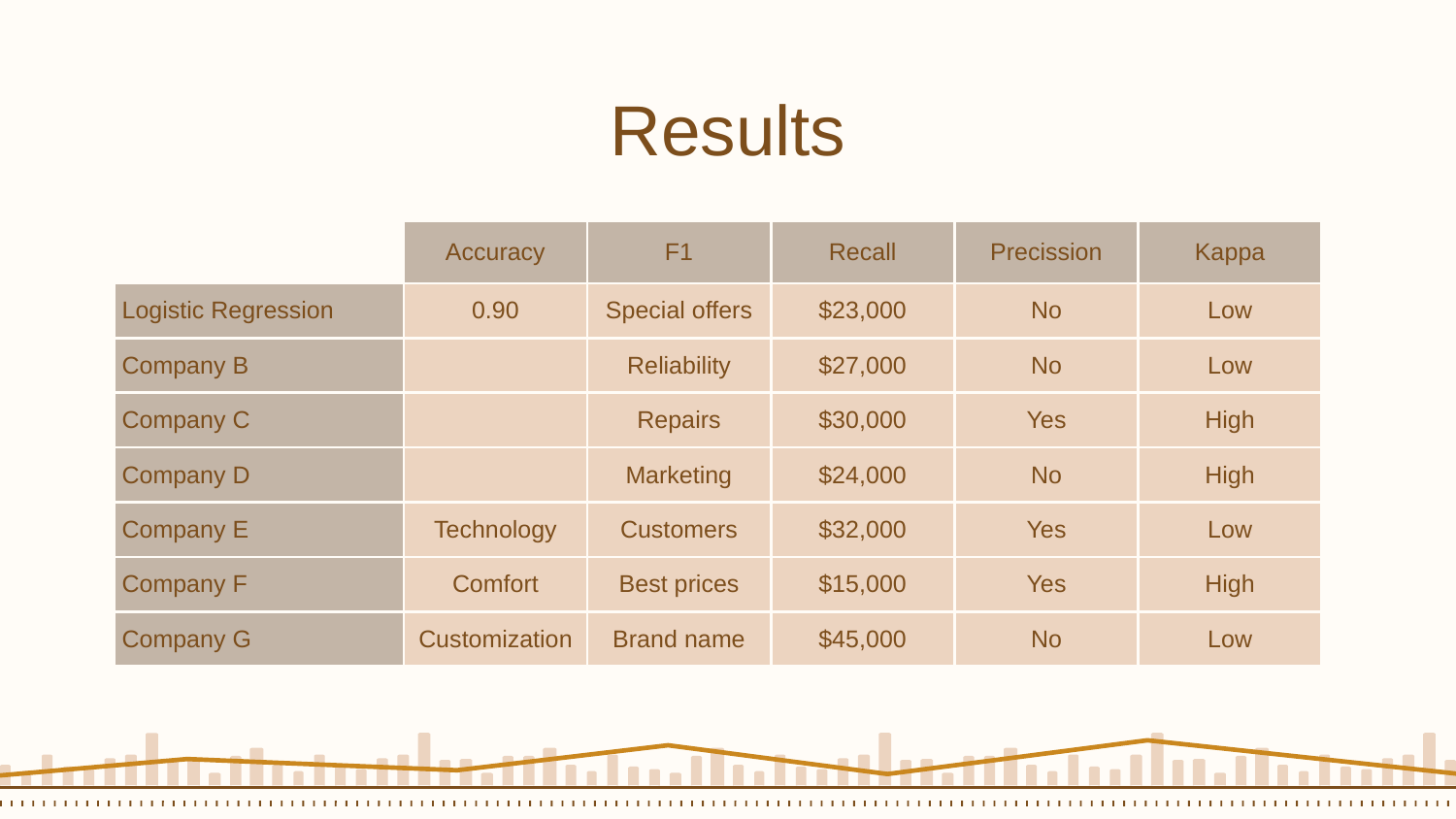

# Results
|  | Accuracy | F1 | Recall | Precission | Kappa |
| --- | --- | --- | --- | --- | --- |
| Logistic Regression | 0.90 | Special offers | $23,000 | No | Low |
| Company B |  | Reliability | $27,000 | No | Low |
| Company C |  | Repairs | $30,000 | Yes | High |
| Company D |  | Marketing | $24,000 | No | High |
| Company E | Technology | Customers | $32,000 | Yes | Low |
| Company F | Comfort | Best prices | $15,000 | Yes | High |
| Company G | Customization | Brand name | $45,000 | No | Low |